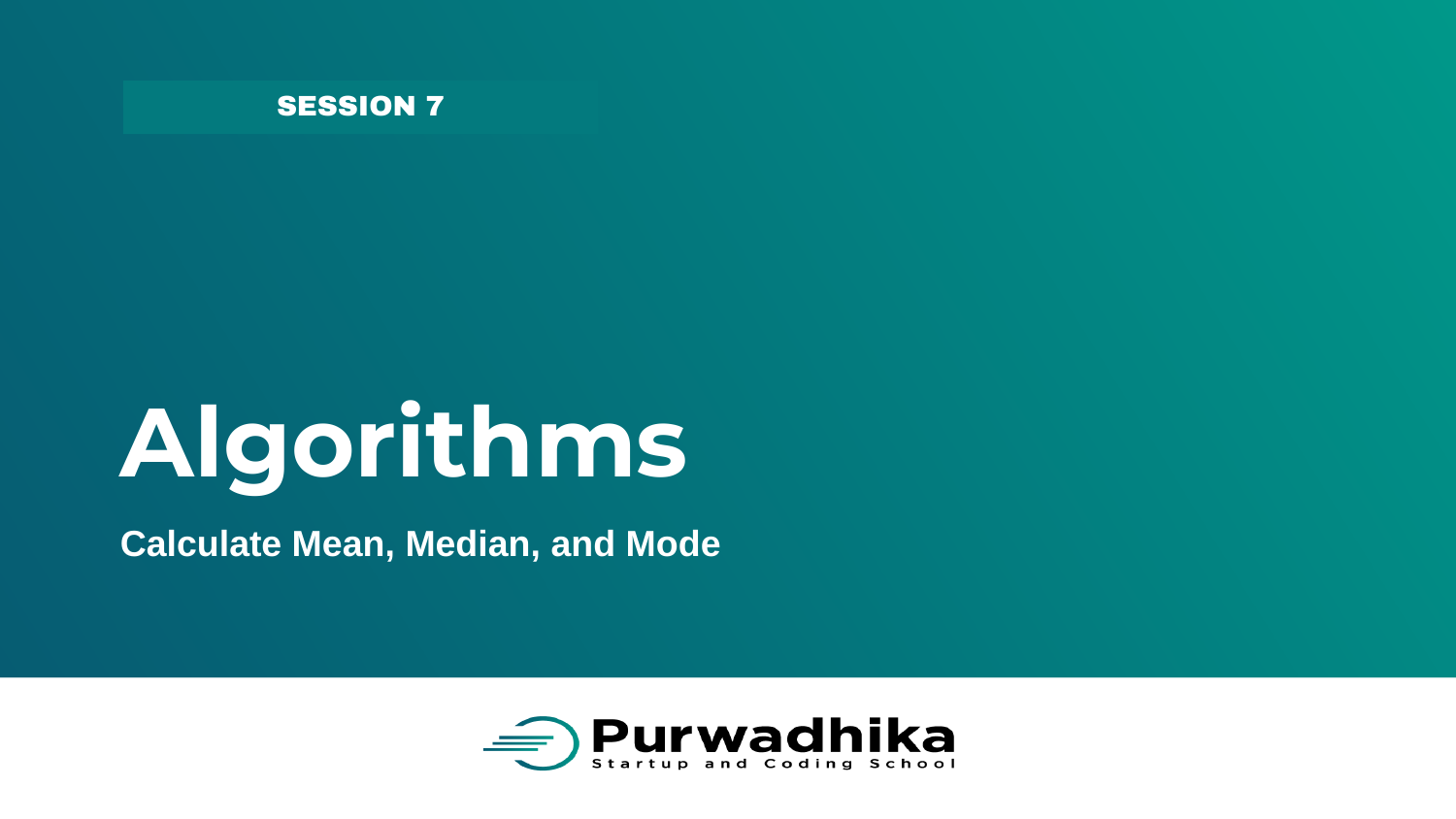

SESSION 7
# Algorithms
Calculate Mean, Median, and Mode